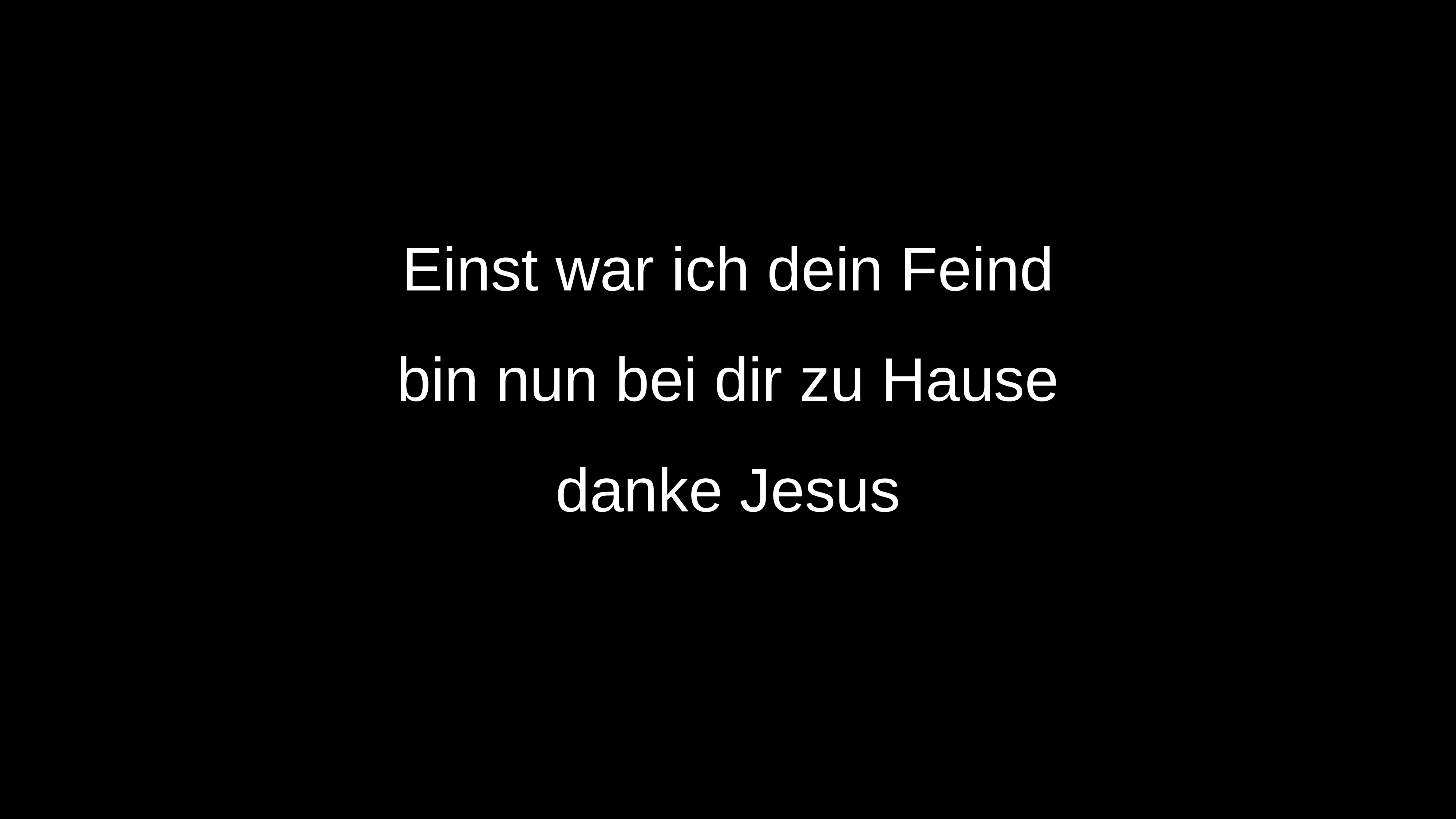

Einst war ich dein Feind
bin nun bei dir zu Hause
danke Jesus